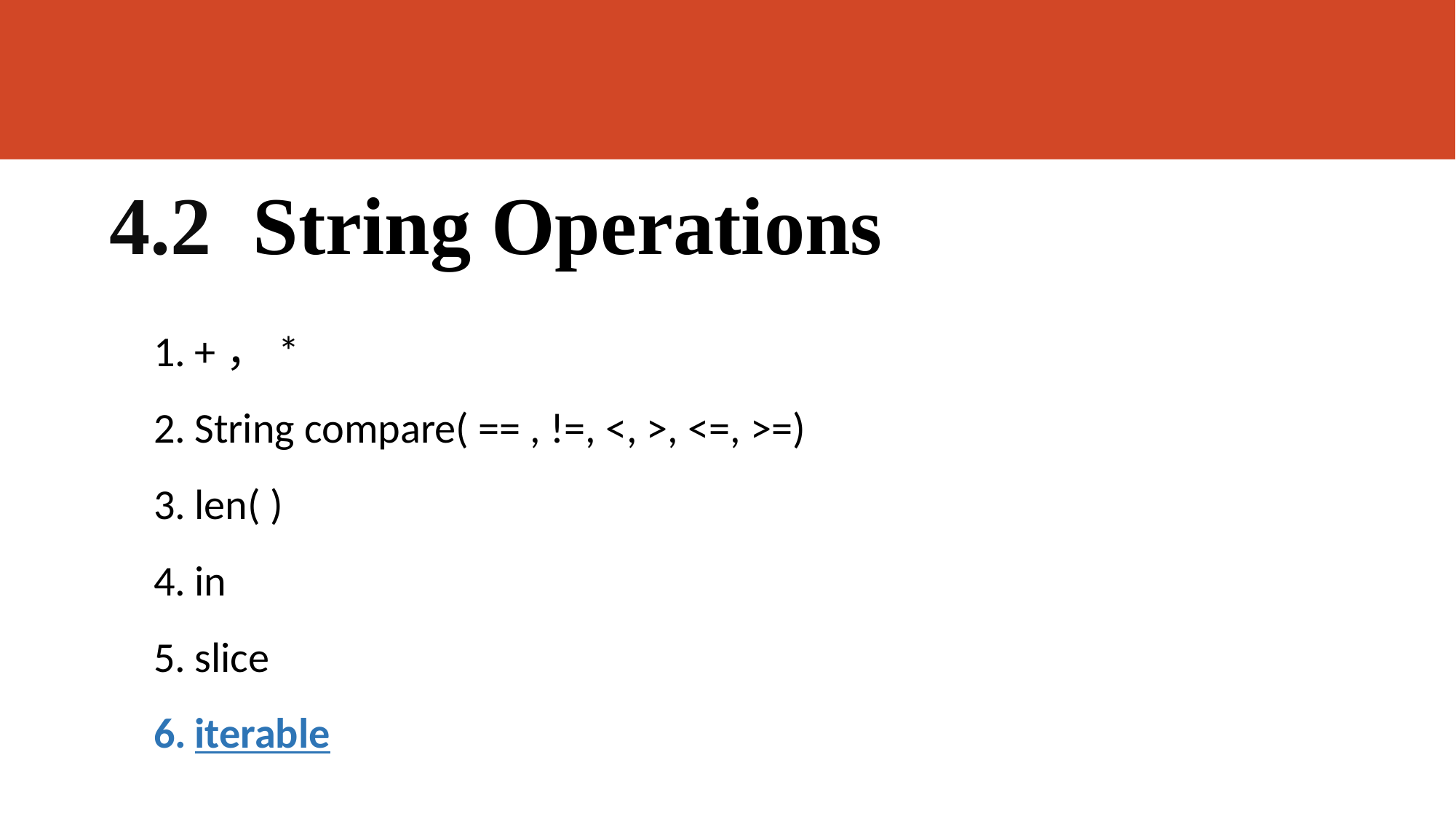

# 4.2  String Operations
+，*
String compare( == , !=, <, >, <=, >=)
len( )
in
slice
iterable